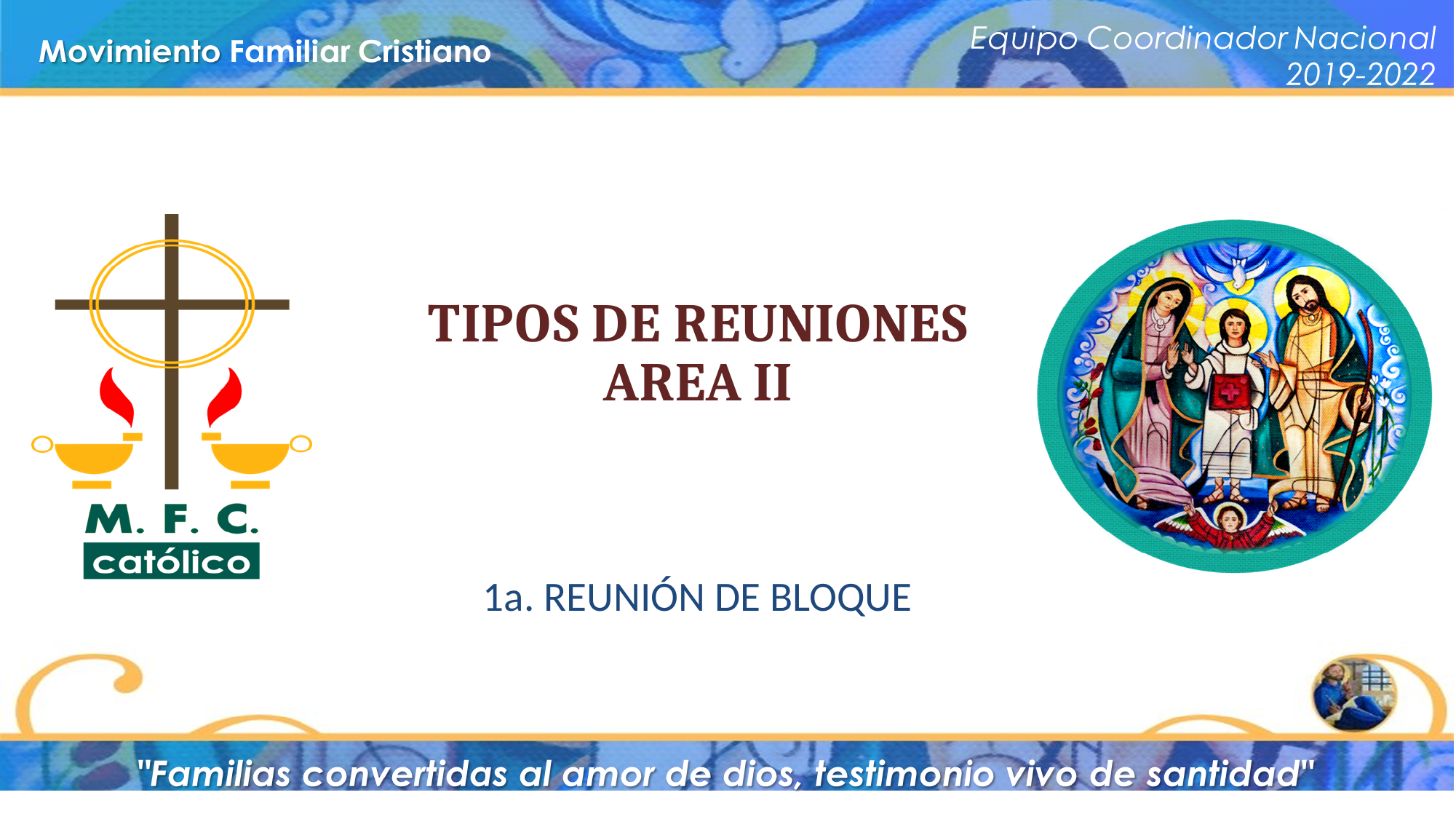

TIPOS DE REUNIONES
AREA II

1a. REUNIÓN DE BLOQUE